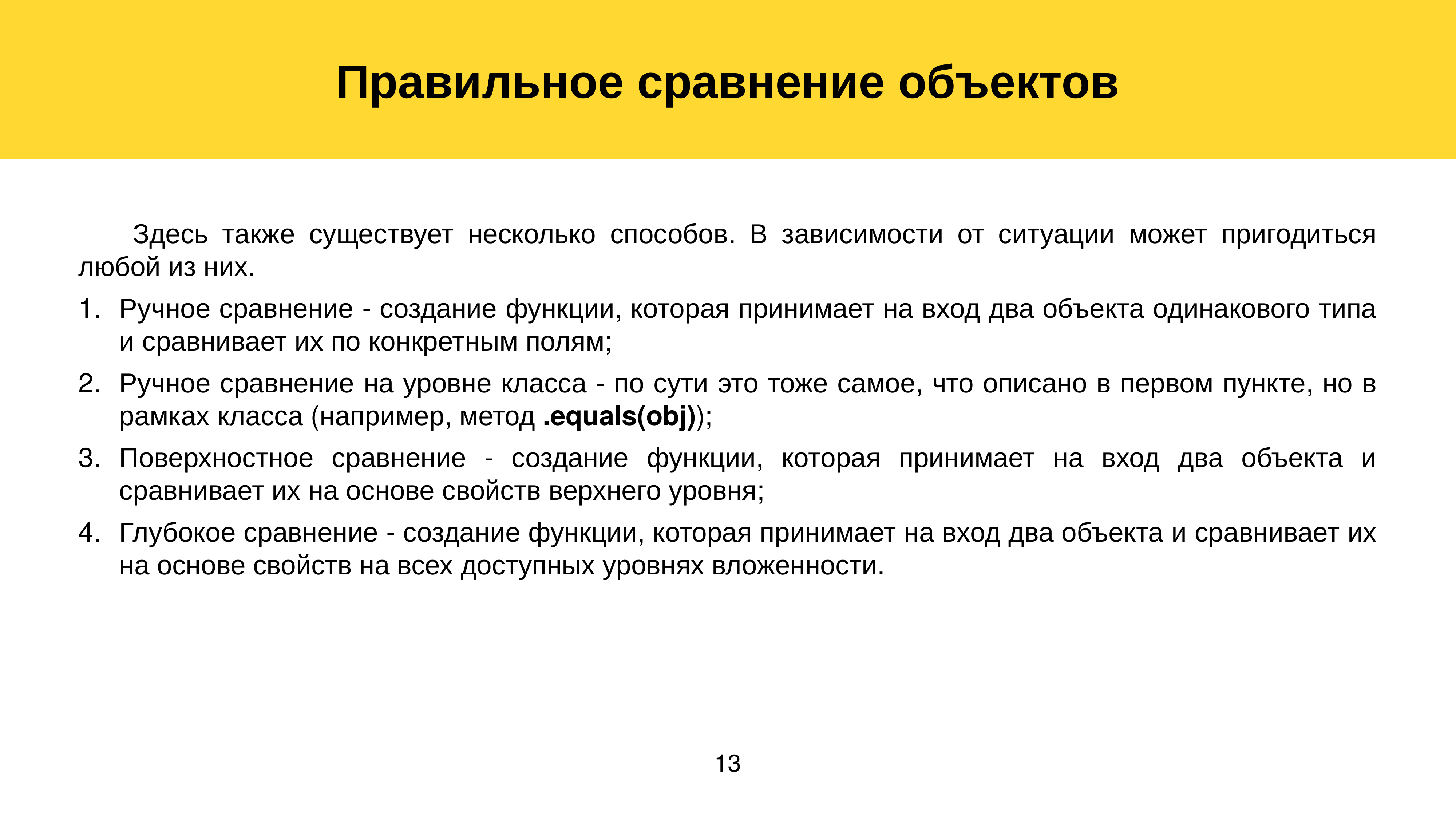

Правильное сравнение объектов
	Здесь также существует несколько способов. В зависимости от ситуации может пригодиться любой из них.
Ручное сравнение - создание функции, которая принимает на вход два объекта одинакового типа и сравнивает их по конкретным полям;
Ручное сравнение на уровне класса - по сути это тоже самое, что описано в первом пункте, но в рамках класса (например, метод .equals(obj));
Поверхностное сравнение - создание функции, которая принимает на вход два объекта и сравнивает их на основе свойств верхнего уровня;
Глубокое сравнение - создание функции, которая принимает на вход два объекта и сравнивает их на основе свойств на всех доступных уровнях вложенности.
13